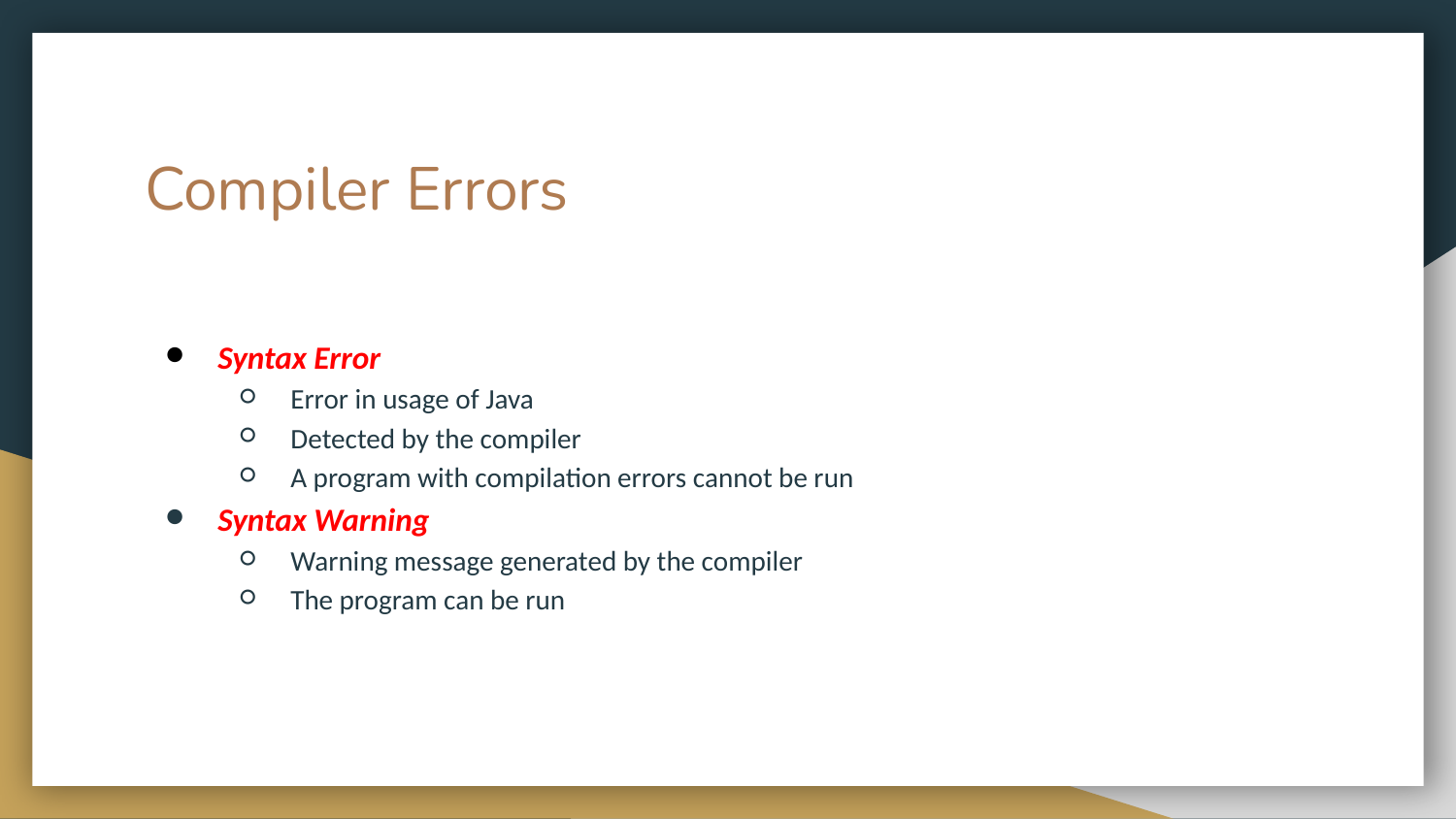

# Compiler Errors
Syntax Error
Error in usage of Java
Detected by the compiler
A program with compilation errors cannot be run
Syntax Warning
Warning message generated by the compiler
The program can be run